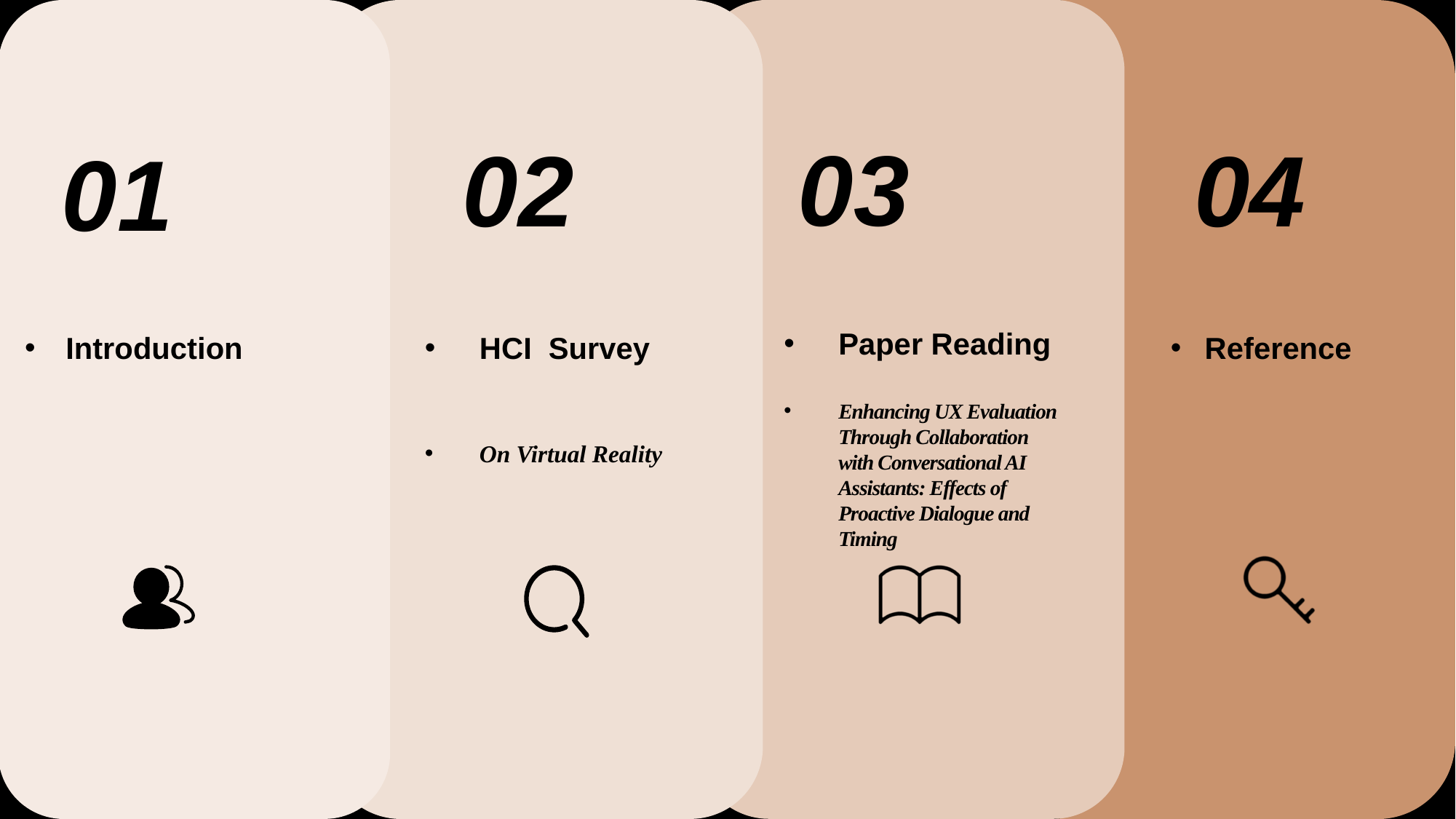

01

Introduction

02

HCI  Survey

On Virtual Reality

03

Paper Reading

Enhancing UX Evaluation Through Collaboration with Conversational AI Assistants: Effects of Proactive Dialogue and Timing

04

Reference